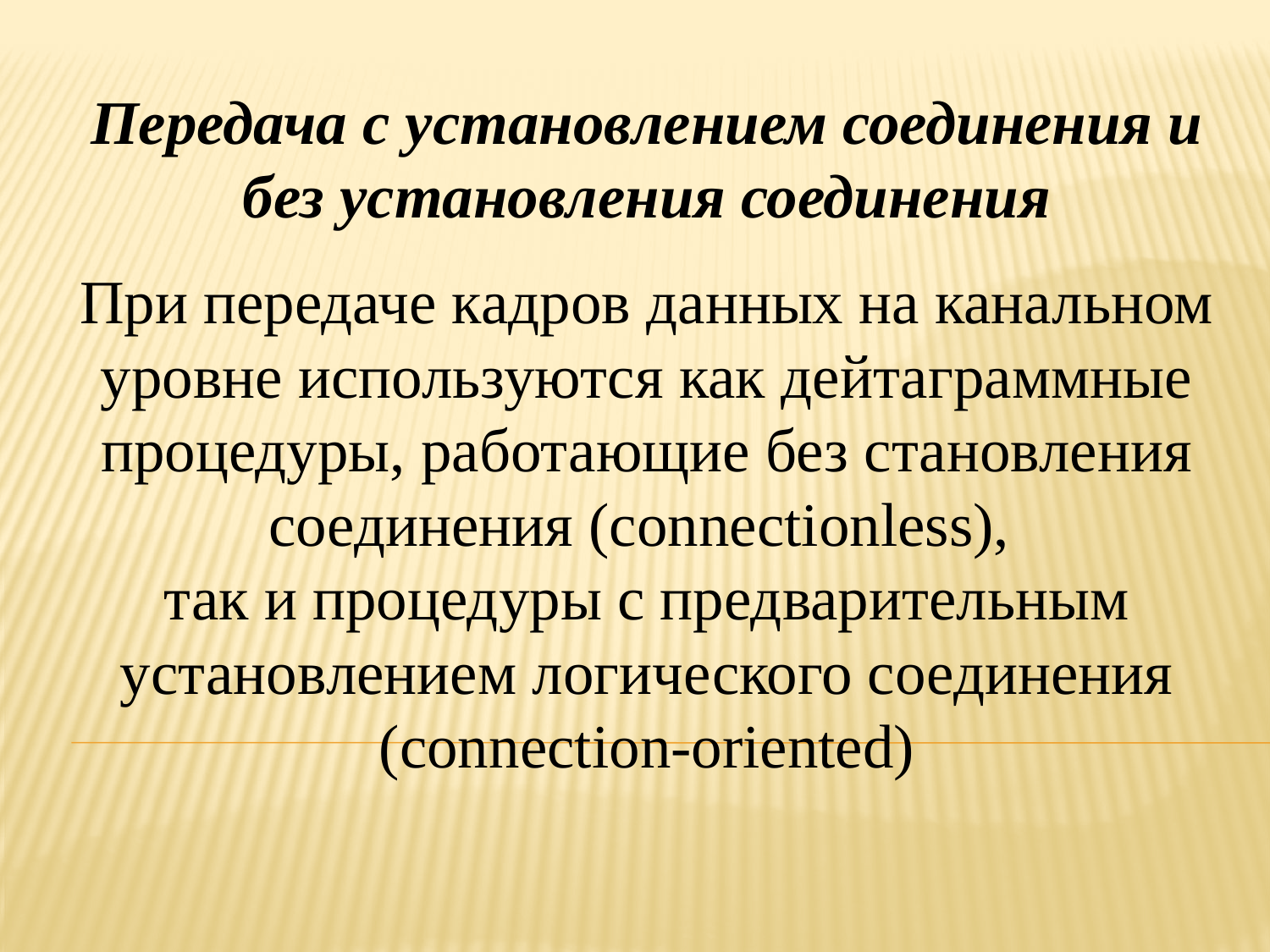

Передача с установлением соединения и без установления соединения

При передаче кадров данных на канальном уровне используются как дейтаграммные процедуры, работающие без становления соединения (connectionless),
так и процедуры с предварительным установлением логического соединения (connection-oriented)